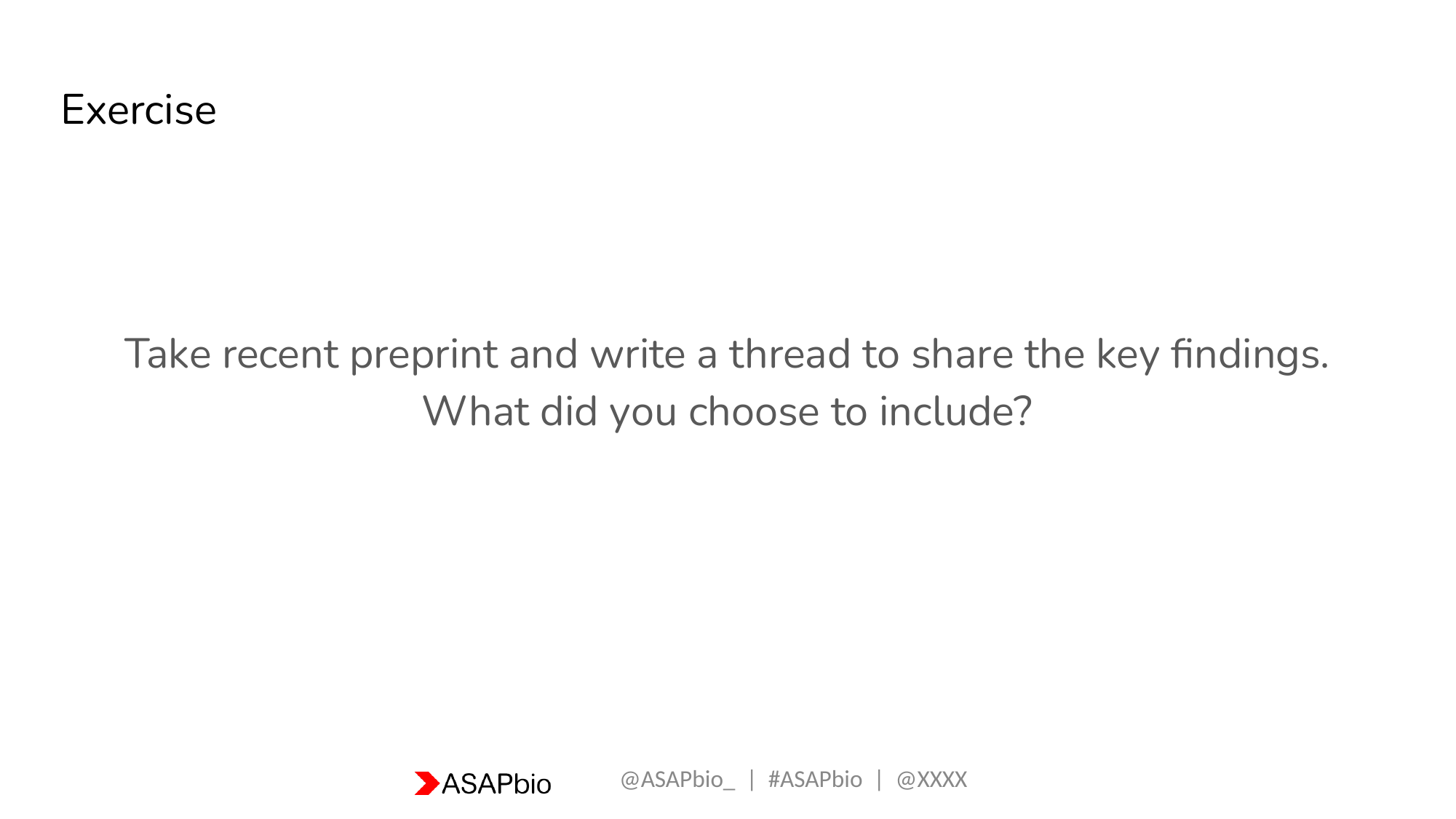

# Exercise
Take recent preprint and write a thread to share the key findings. What did you choose to include?